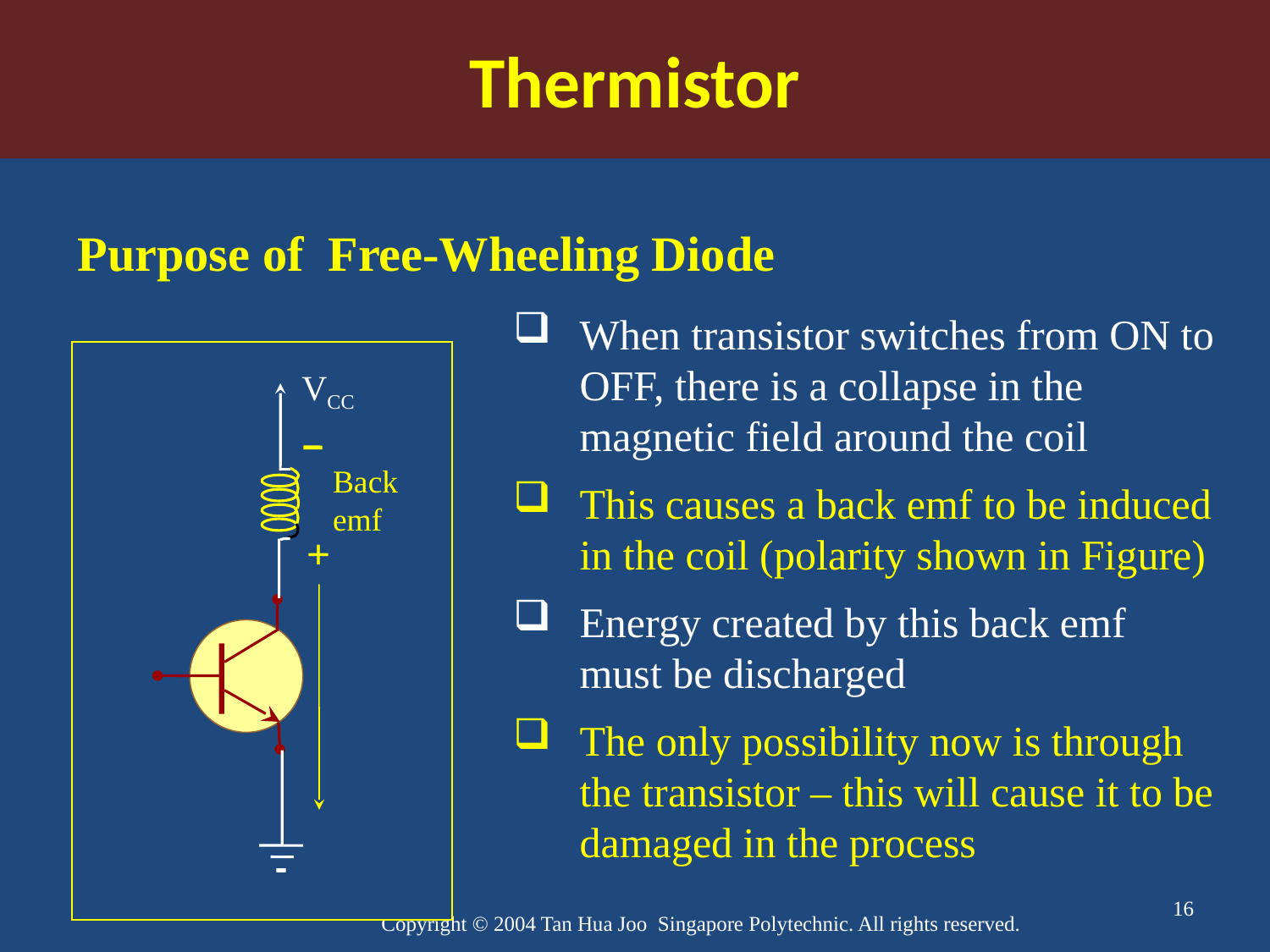

Thermistor
Purpose of  Free-Wheeling Diode
When transistor switches from ON to OFF, there is a collapse in the magnetic field around the coil
This causes a back emf to be induced in the coil (polarity shown in Figure)
Energy created by this back emf must be discharged
The only possibility now is through the transistor – this will cause it to be damaged in the process

VCC

Back
emf

+

16
Copyright © 2004 Tan Hua Joo  Singapore Polytechnic. All rights reserved.